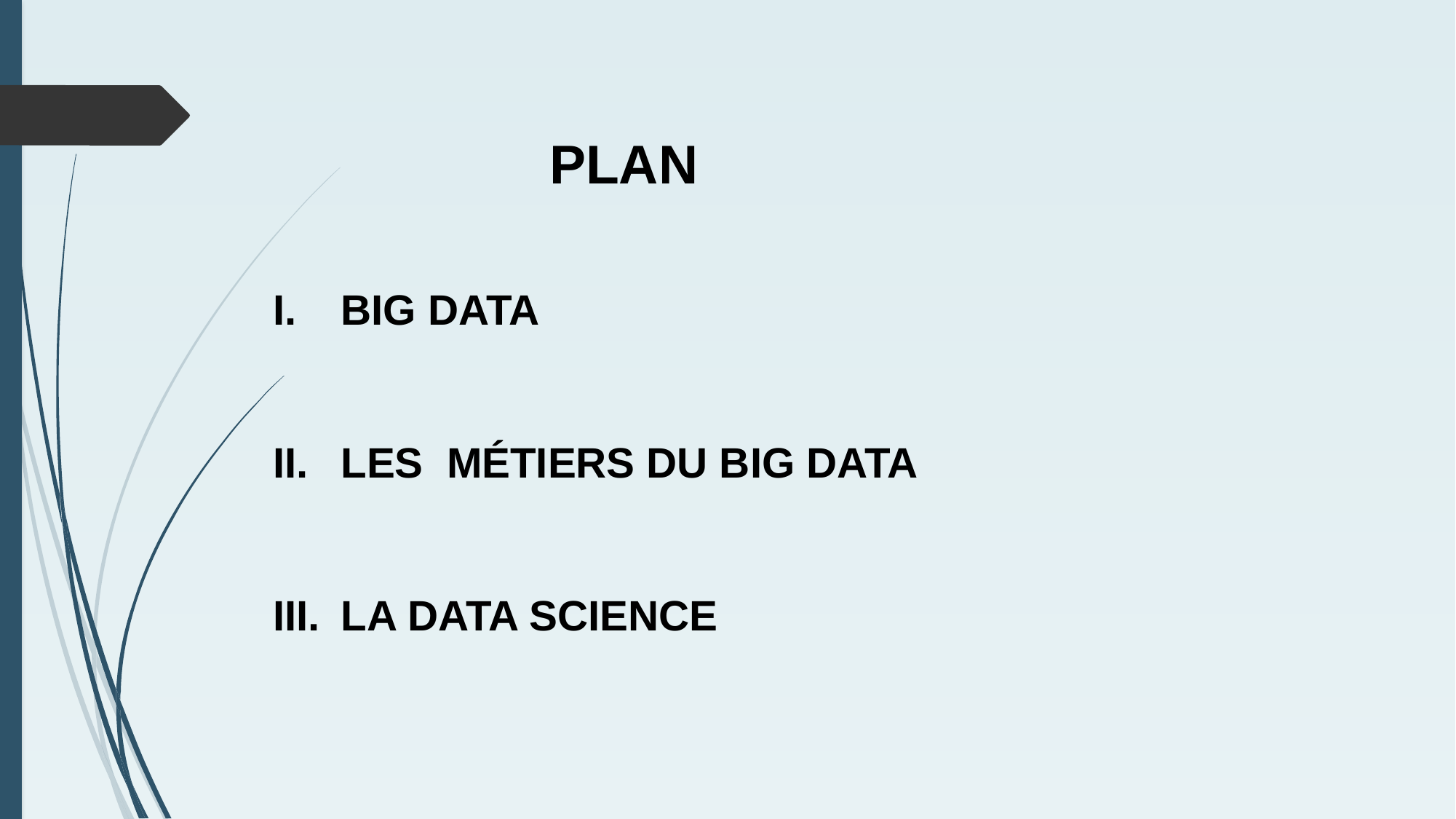

PLAN
BIG DATA

LES  MÉTIERS DU BIG DATA

LA DATA SCIENCE